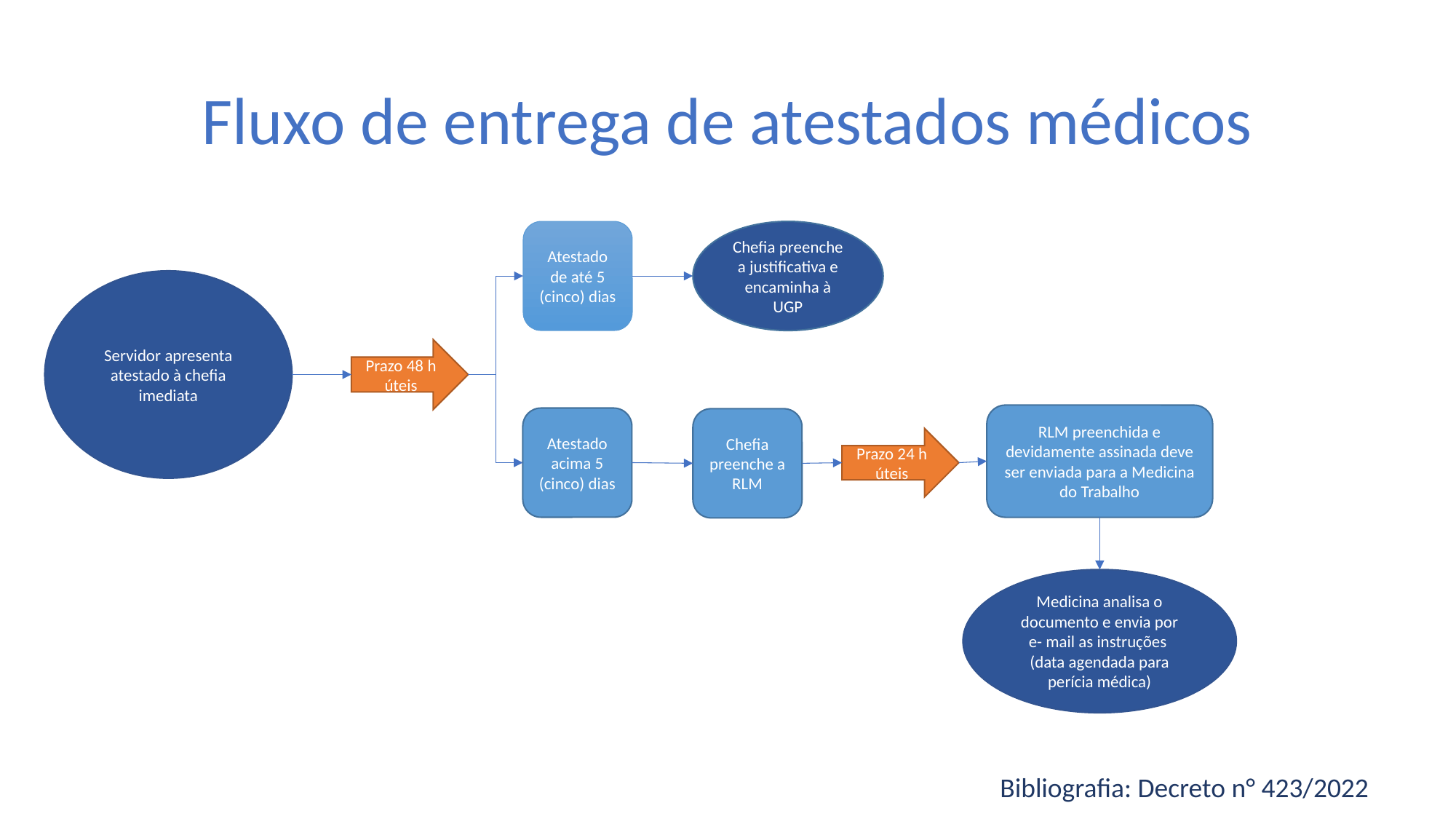

# Fluxo de entrega de atestados médicos
Atestado de até 5 (cinco) dias
Chefia preenche a justificativa e encaminha à UGP
Servidor apresenta atestado à chefia imediata
Prazo 48 h úteis
RLM preenchida e devidamente assinada deve ser enviada para a Medicina do Trabalho
Atestado acima 5 (cinco) dias
Chefia preenche a RLM
Prazo 24 h úteis
Medicina analisa o documento e envia por e- mail as instruções  (data agendada para perícia médica)
Bibliografia: Decreto n° 423/2022